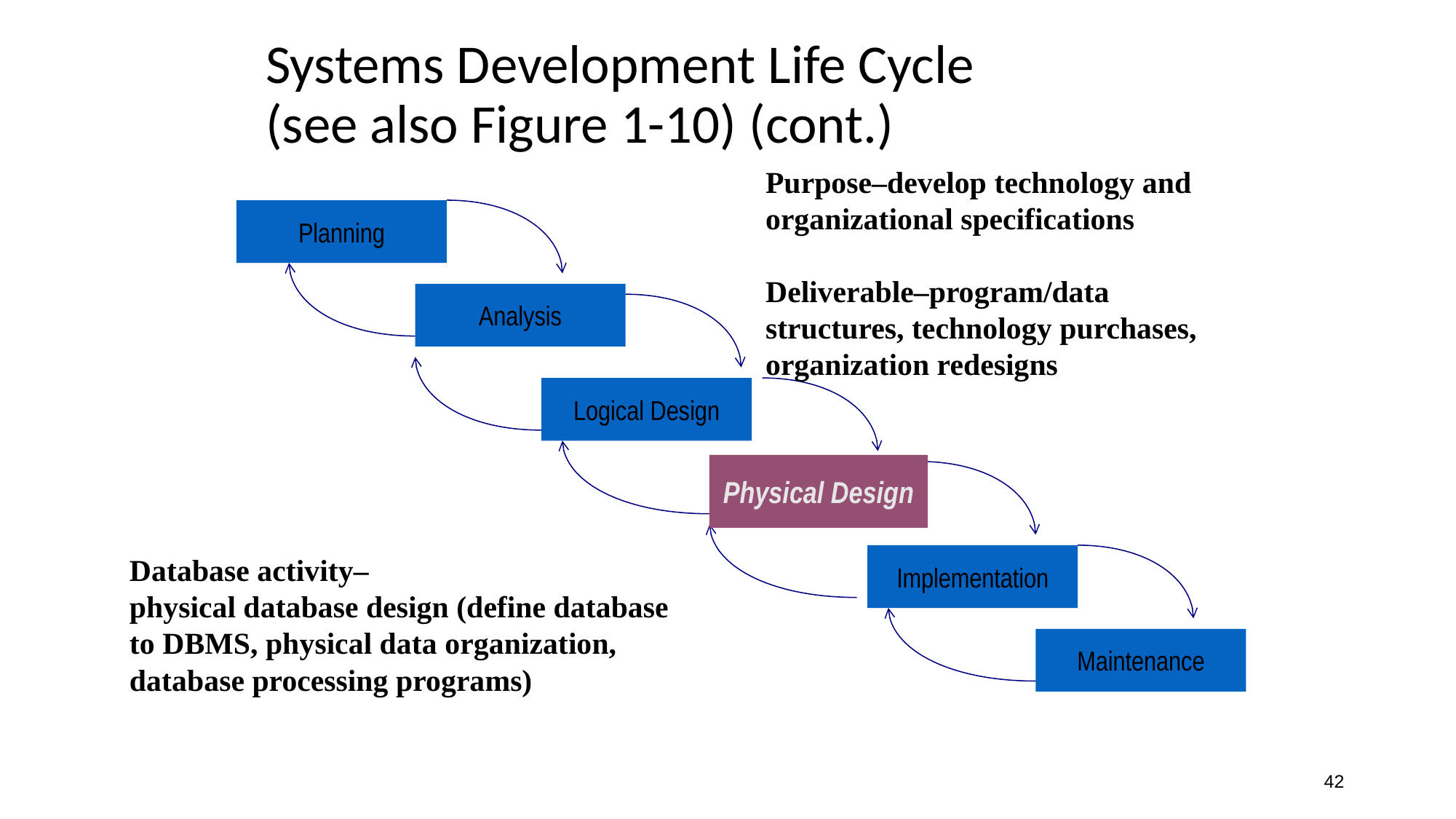

# Systems Development Life Cycle (see also Figure 1-10) (cont.)
Purpose–develop technology and organizational specifications

Deliverable–program/data structures, technology purchases, organization redesigns
Planning

Analysis

Logical Design

Physical Design

Implementation

Maintenance
Physical Design
Database activity–
physical database design (define database to DBMS, physical data organization, database processing programs)
42